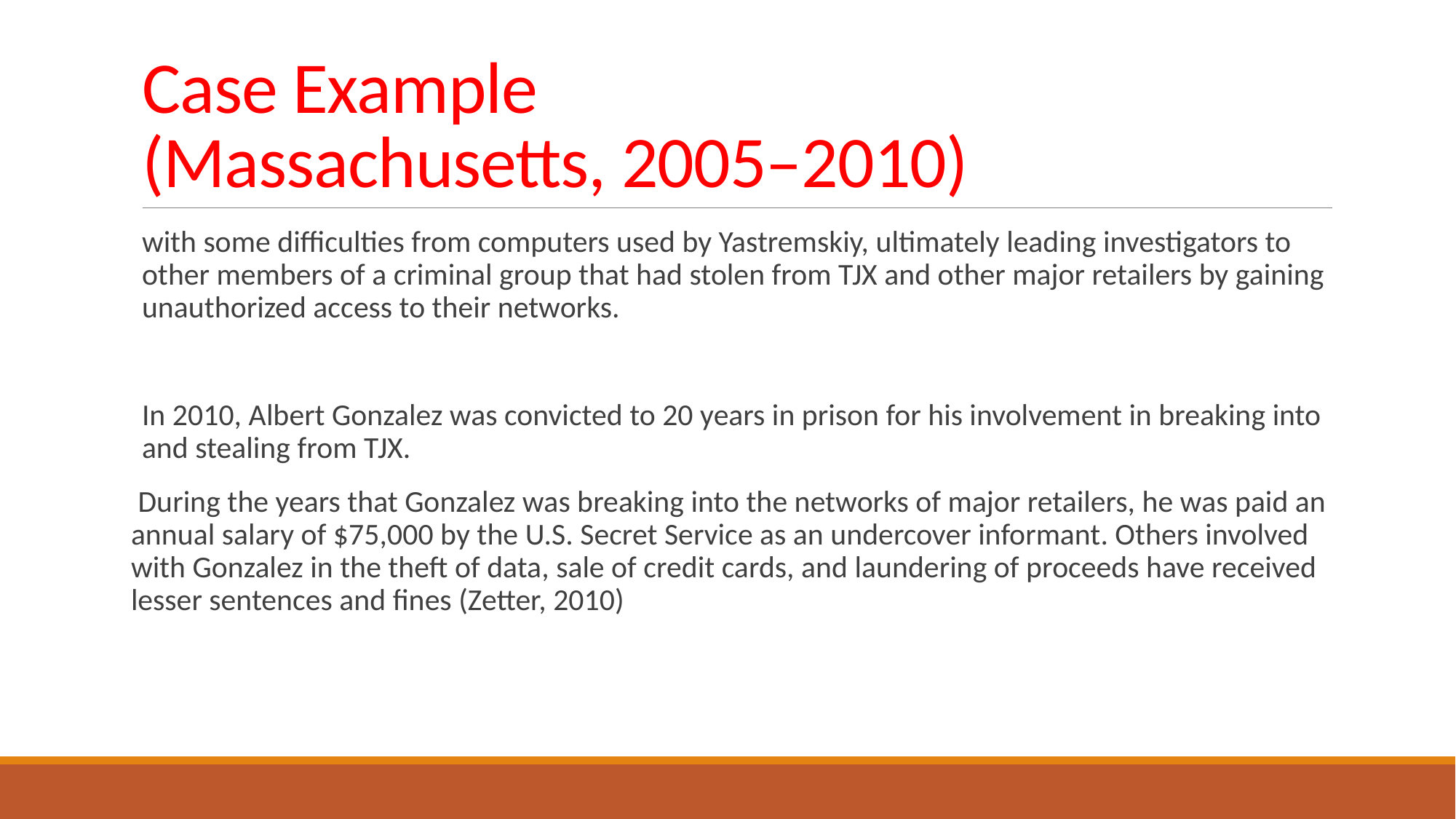

# Case Example (Massachusetts, 2005–2010)
with some difficulties from computers used by Yastremskiy, ultimately leading investigators to other members of a criminal group that had stolen from TJX and other major retailers by gaining unauthorized access to their networks.

In 2010, Albert Gonzalez was convicted to 20 years in prison for his involvement in breaking into and stealing from TJX.
 During the years that Gonzalez was breaking into the networks of major retailers, he was paid an annual salary of $75,000 by the U.S. Secret Service as an undercover informant. Others involved with Gonzalez in the theft of data, sale of credit cards, and laundering of proceeds have received lesser sentences and fines (Zetter, 2010)